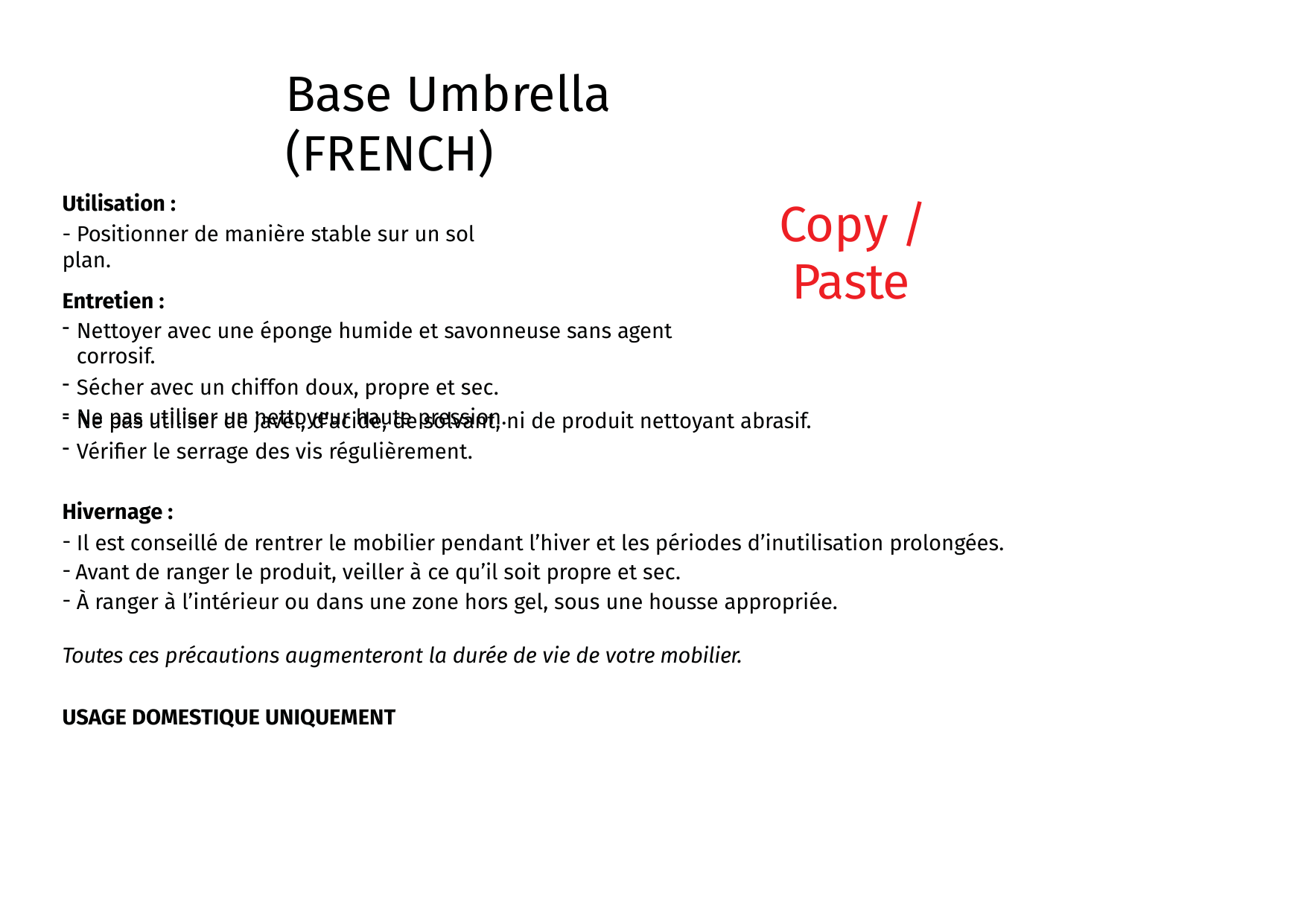

# Base Umbrella (FRENCH)
Utilisation :
- Positionner de manière stable sur un sol plan.
Copy /  Paste
Entretien :
Nettoyer avec une éponge humide et savonneuse sans agent corrosif.
Sécher avec un chiffon doux, propre et sec.
Ne pas utiliser un nettoyeur haute pression.
Ne pas utiliser de javel, d’acide, de solvant, ni de produit nettoyant abrasif.
Vérifier le serrage des vis régulièrement.

Hivernage :
Il est conseillé de rentrer le mobilier pendant l’hiver et les périodes d’inutilisation prolongées.
Avant de ranger le produit, veiller à ce qu’il soit propre et sec.
À ranger à l’intérieur ou dans une zone hors gel, sous une housse appropriée.

Toutes ces précautions augmenteront la durée de vie de votre mobilier.

USAGE DOMESTIQUE UNIQUEMENT